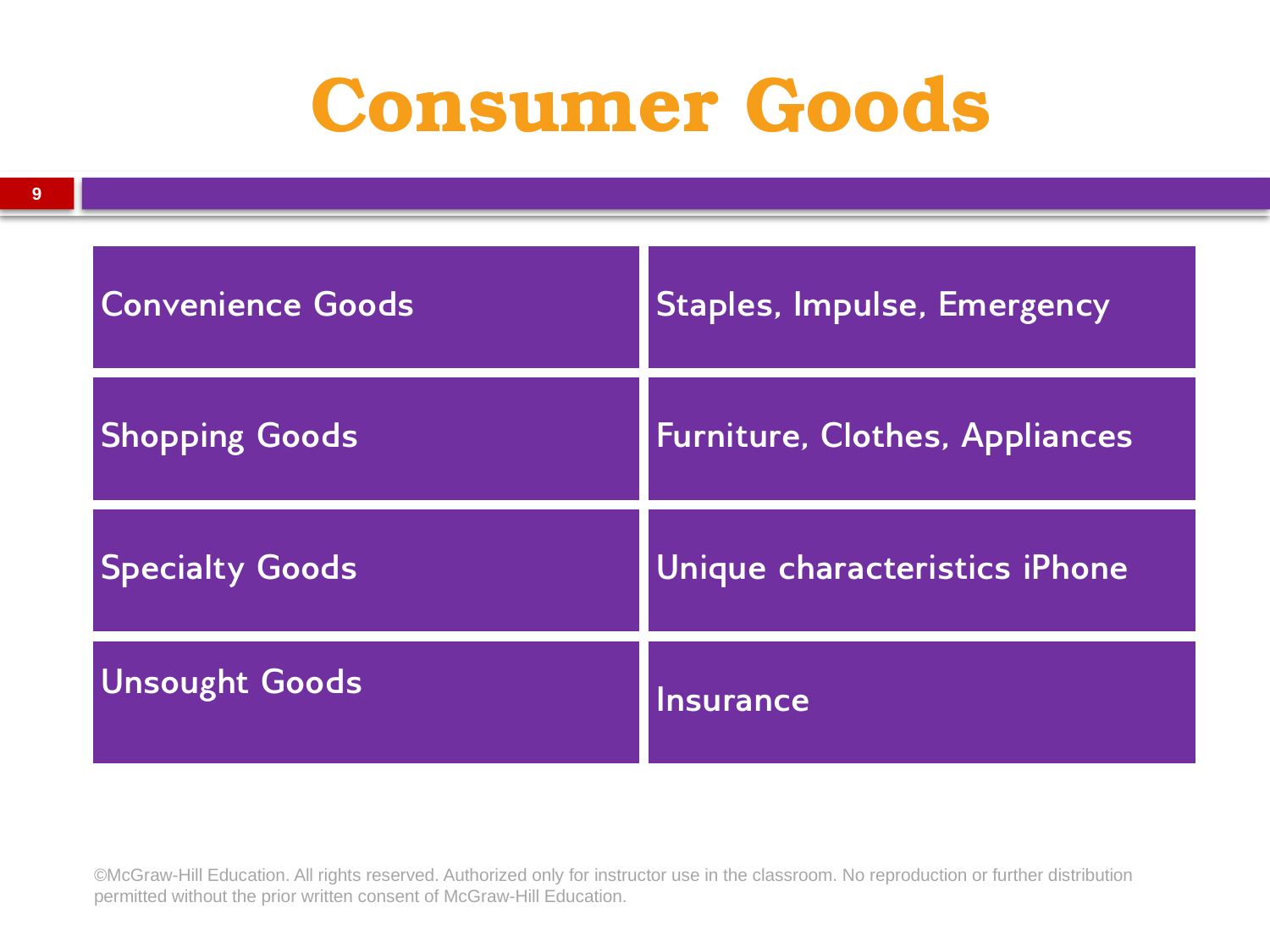

# Consumer Goods
9
| Convenience Goods | Staples, Impulse, Emergency |
| --- | --- |
| Shopping Goods | Furniture, Clothes, Appliances |
| Specialty Goods | Unique characteristics iPhone |
| Unsought Goods | Insurance |